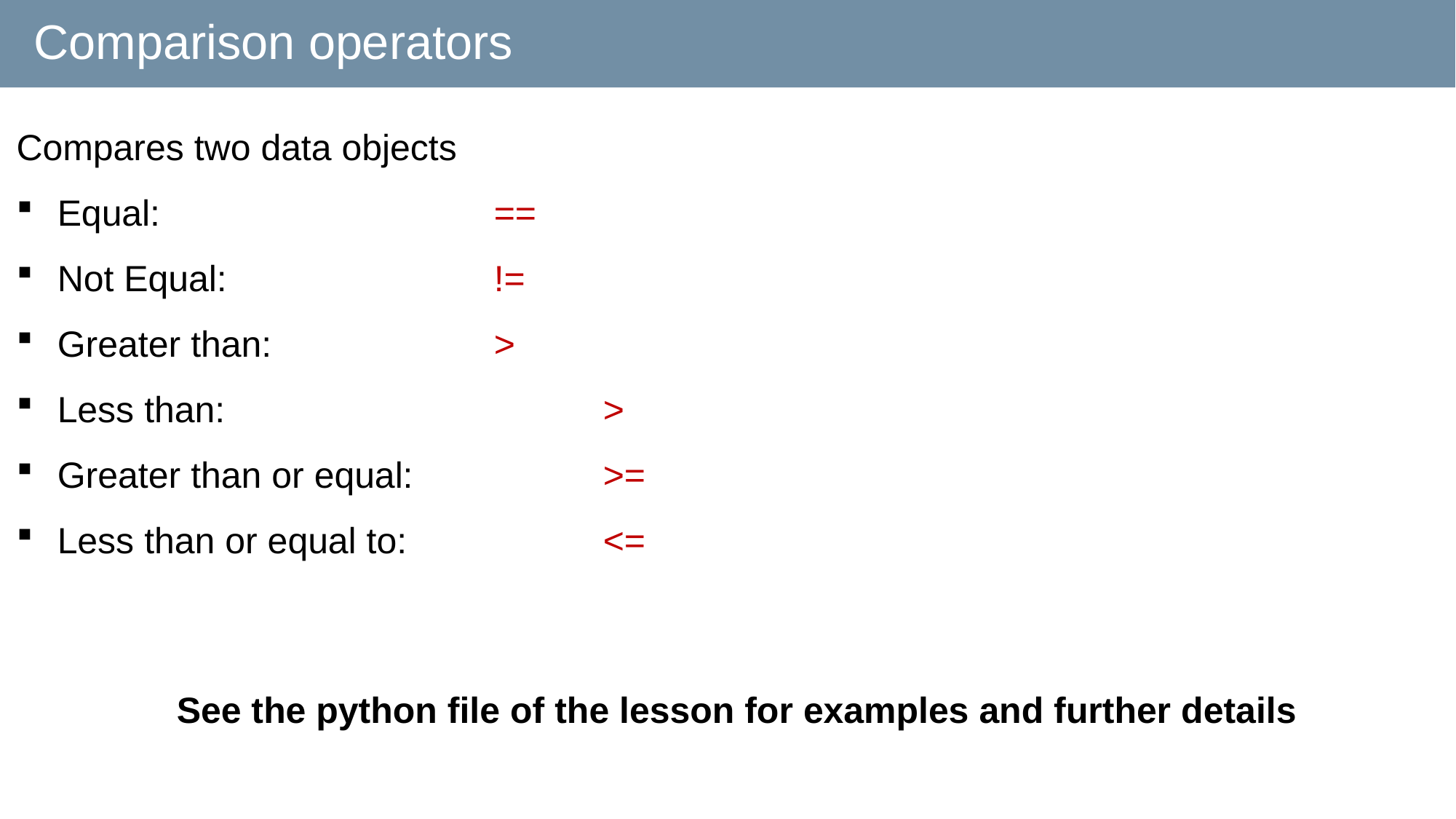

# Comparison operators
Compares two data objects
Equal:				==
Not Equal:			!=
Greater than:			>
Less than:				>
Greater than or equal:		>=
Less than or equal to:		<=
See the python file of the lesson for examples and further details